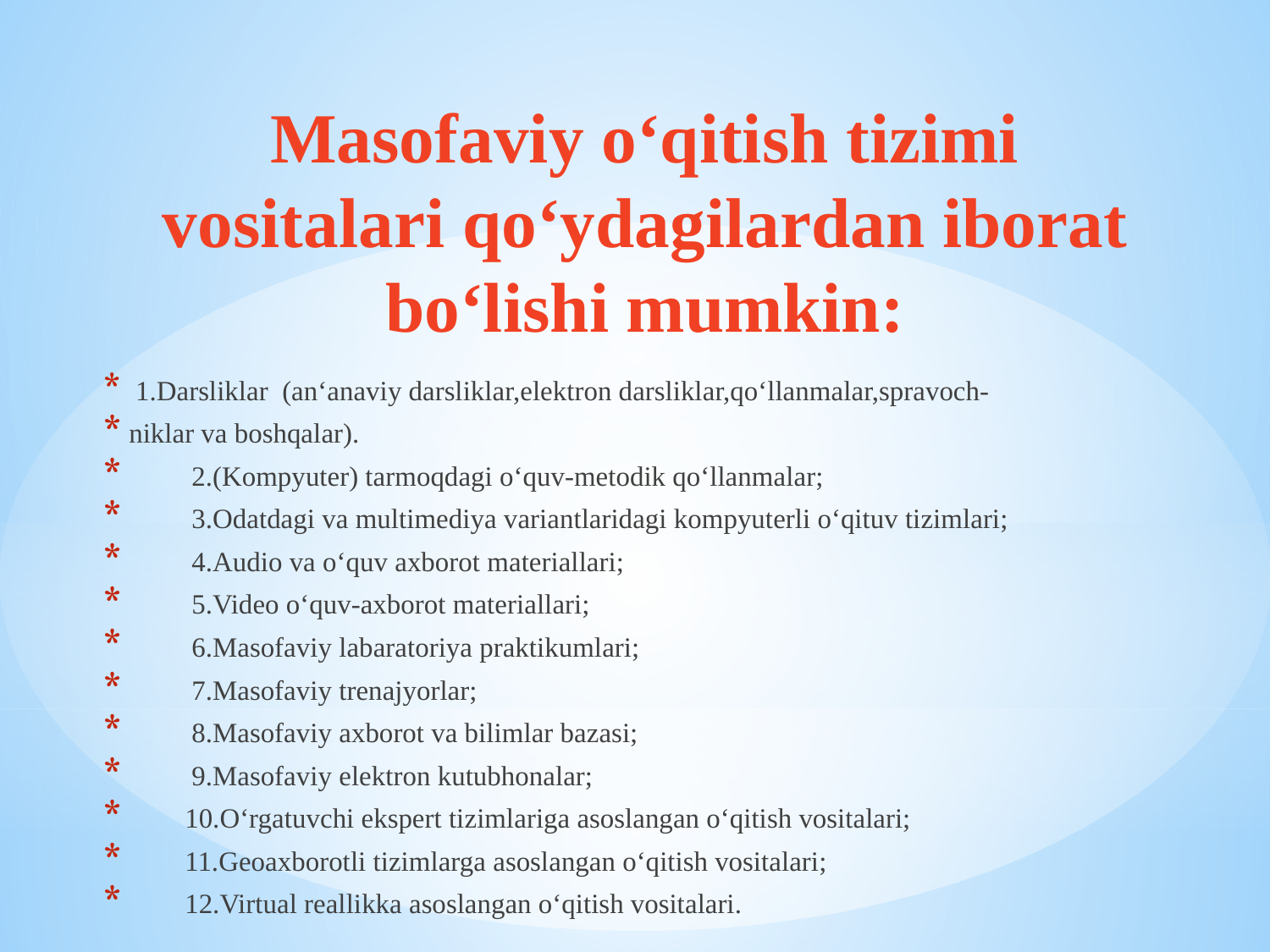

# Masofaviy o‘qitish tizimi vositalari qo‘ydagilardan iborat bo‘lishi mumkin:
 1.Darsliklar  (an‘anaviy darsliklar,elektron darsliklar,qo‘llanmalar,spravoch-
niklar va boshqalar).
         2.(Kompyuter) tarmoqdagi o‘quv-metodik qo‘llanmalar;
         3.Odatdagi va multimediya variantlaridagi kompyuterli o‘qituv tizimlari;
         4.Audio va o‘quv axborot materiallari;
         5.Video o‘quv-axborot materiallari;
         6.Masofaviy labaratoriya praktikumlari;
         7.Masofaviy trenajyorlar;
         8.Masofaviy axborot va bilimlar bazasi;
         9.Masofaviy elektron kutubhonalar;
        10.O‘rgatuvchi ekspert tizimlariga asoslangan o‘qitish vositalari;
        11.Geoaxborotli tizimlarga asoslangan o‘qitish vositalari;
        12.Virtual reallikka asoslangan o‘qitish vositalari.